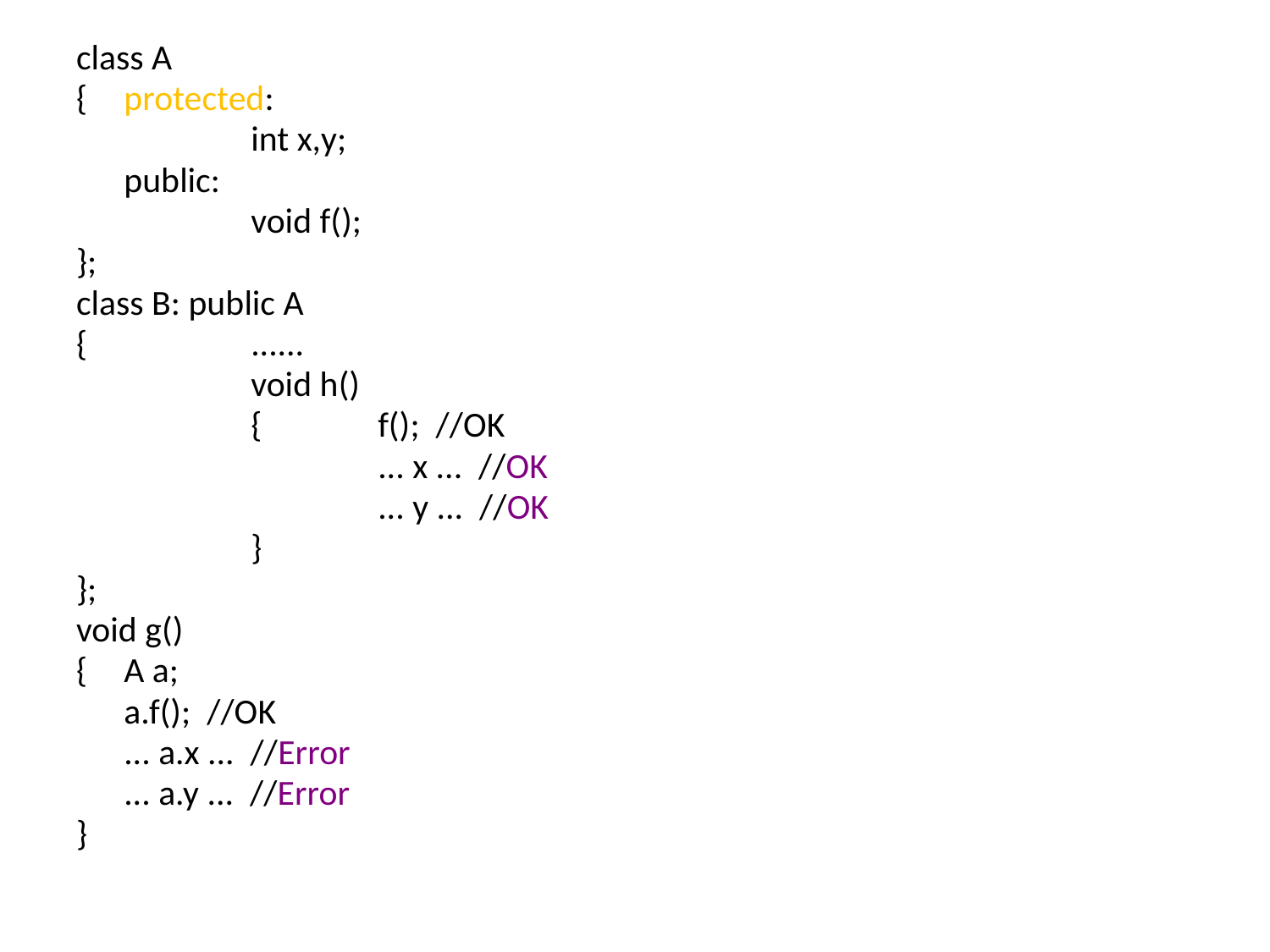

class A
{	protected:
		int x,y;
	public:
		void f();
};
class B: public A
{		......
		void h()
		{	f();  //OK
			... x ...  //OK
			... y ...  //OK
		}
};
void g()
{	A a;
	a.f();  //OK
	... a.x ...  //Error
	... a.y ...  //Error
}